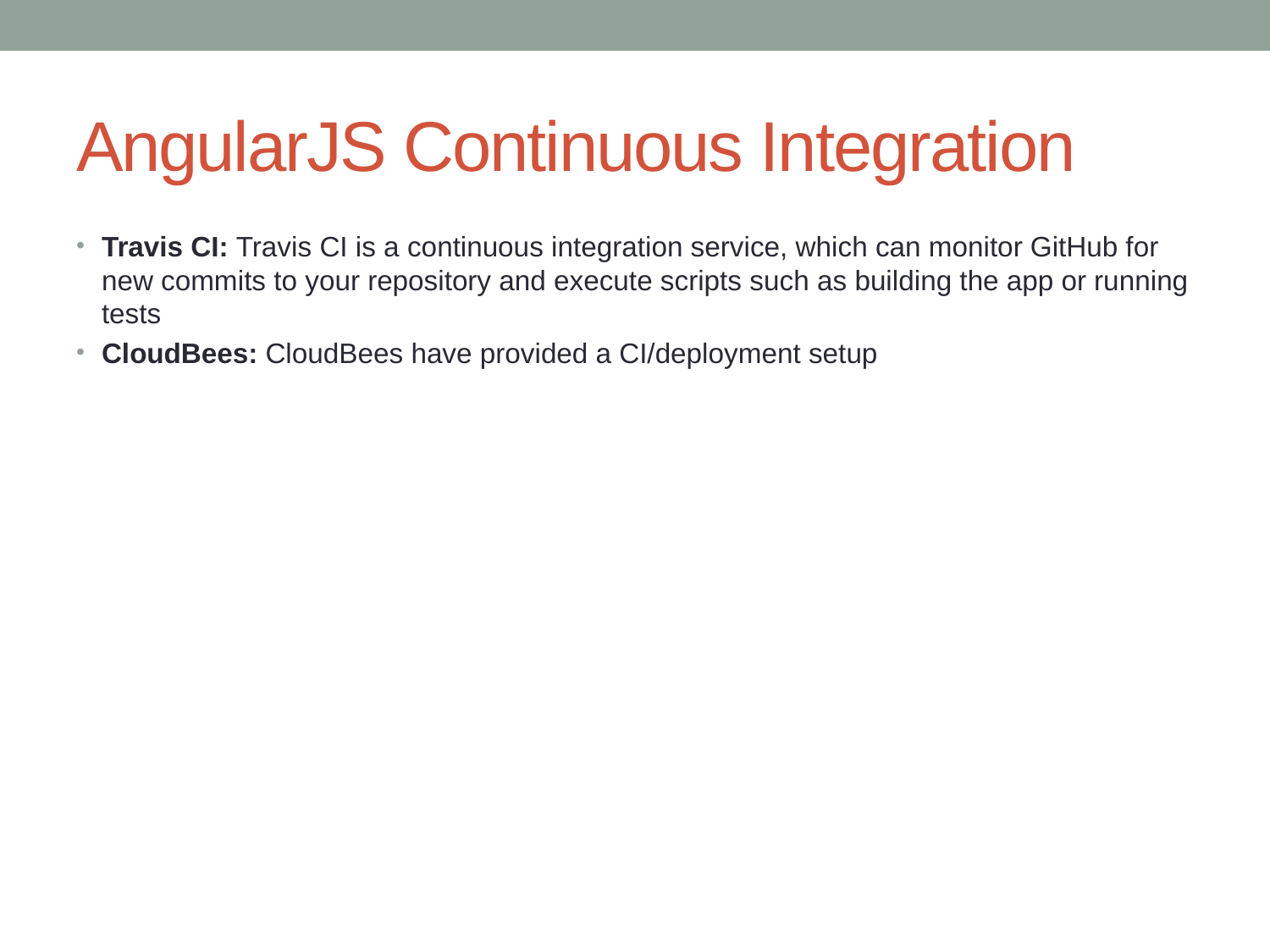

# AngularJS Continuous Integration
Travis CI: Travis CI is a continuous integration service, which can monitor GitHub for new commits to your repository and execute scripts such as building the app or running tests
CloudBees: CloudBees have provided a CI/deployment setup